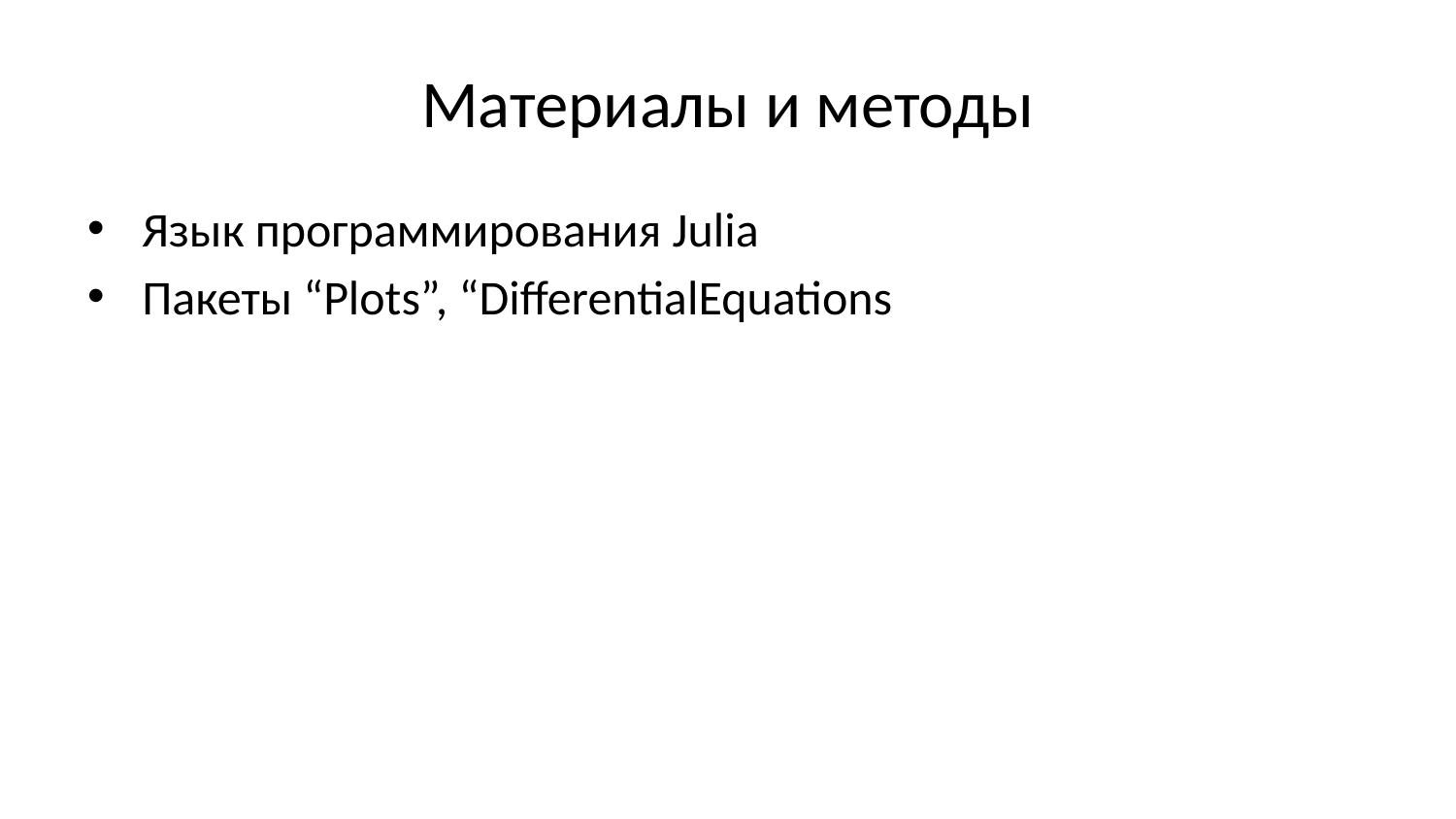

# Материалы и методы
Язык программирования Julia
Пакеты “Plots”, “DifferentialEquations